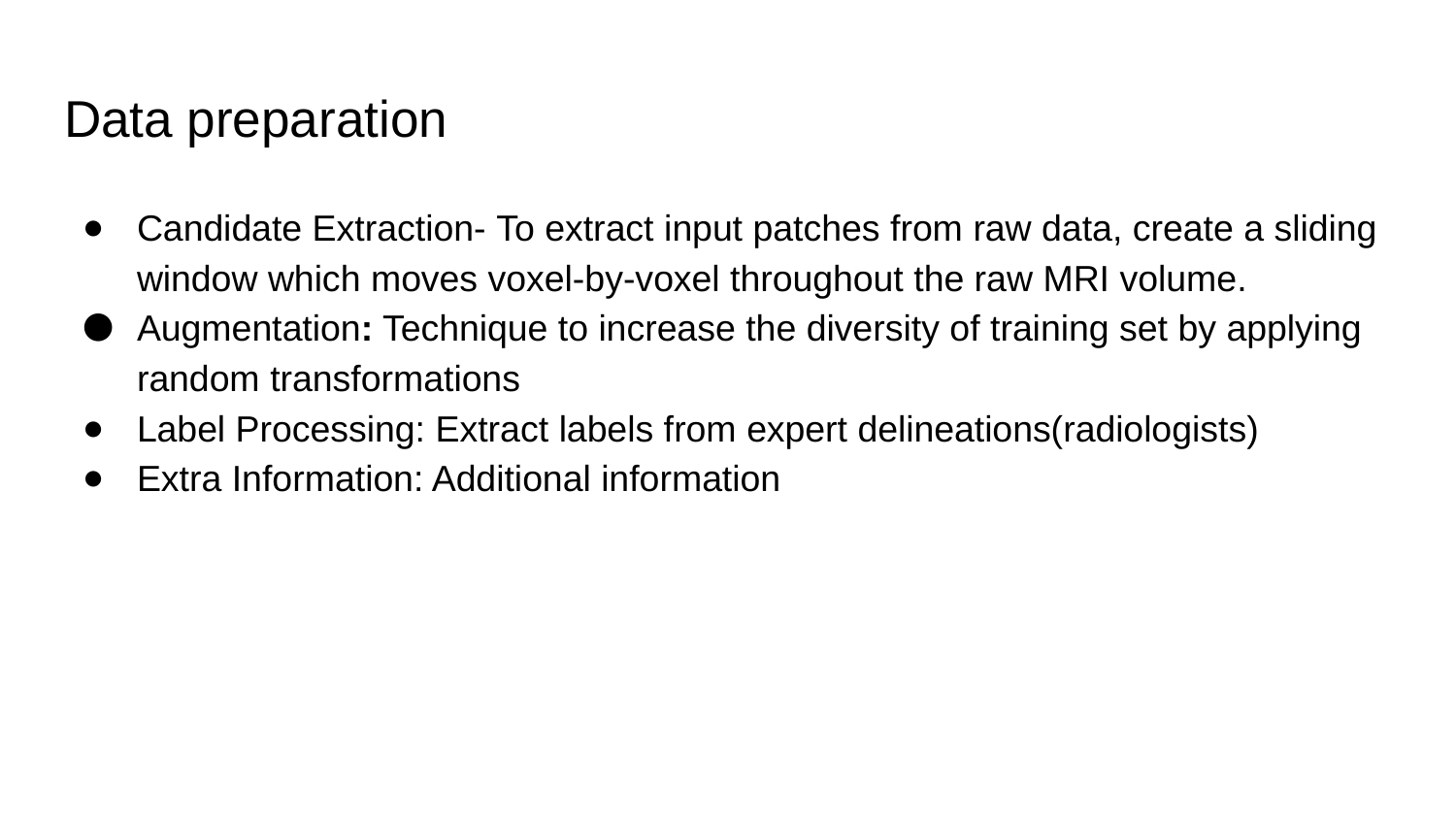

# Data preparation
Candidate Extraction- To extract input patches from raw data, create a sliding window which moves voxel-by-voxel throughout the raw MRI volume.
Augmentation: Technique to increase the diversity of training set by applying random transformations
Label Processing: Extract labels from expert delineations(radiologists)
Extra Information: Additional information